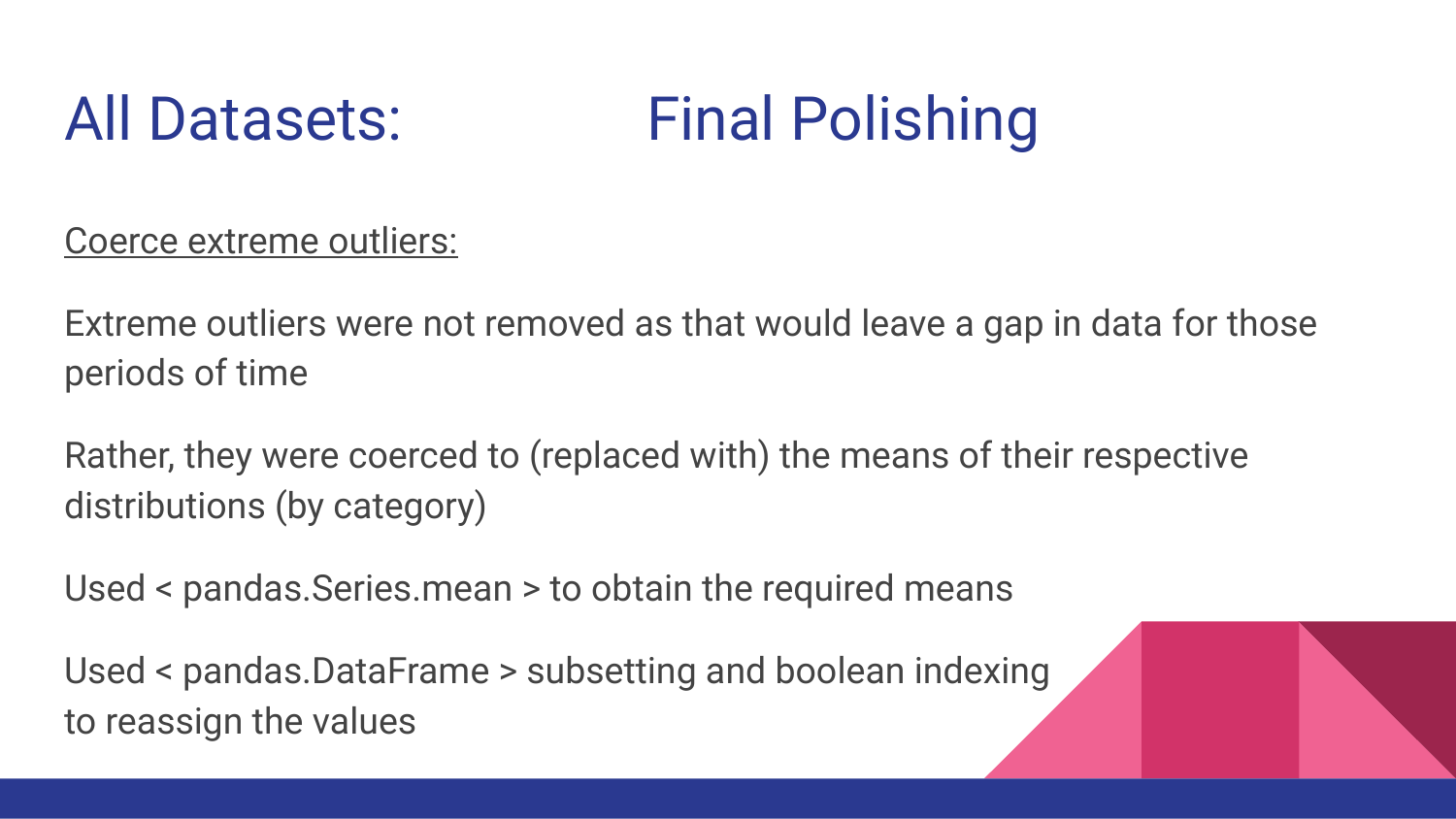

# All Datasets:		Final Polishing
Coerce extreme outliers:
Extreme outliers were not removed as that would leave a gap in data for those periods of time
Rather, they were coerced to (replaced with) the means of their respective distributions (by category)
Used < pandas.Series.mean > to obtain the required means
Used < pandas.DataFrame > subsetting and boolean indexing
to reassign the values